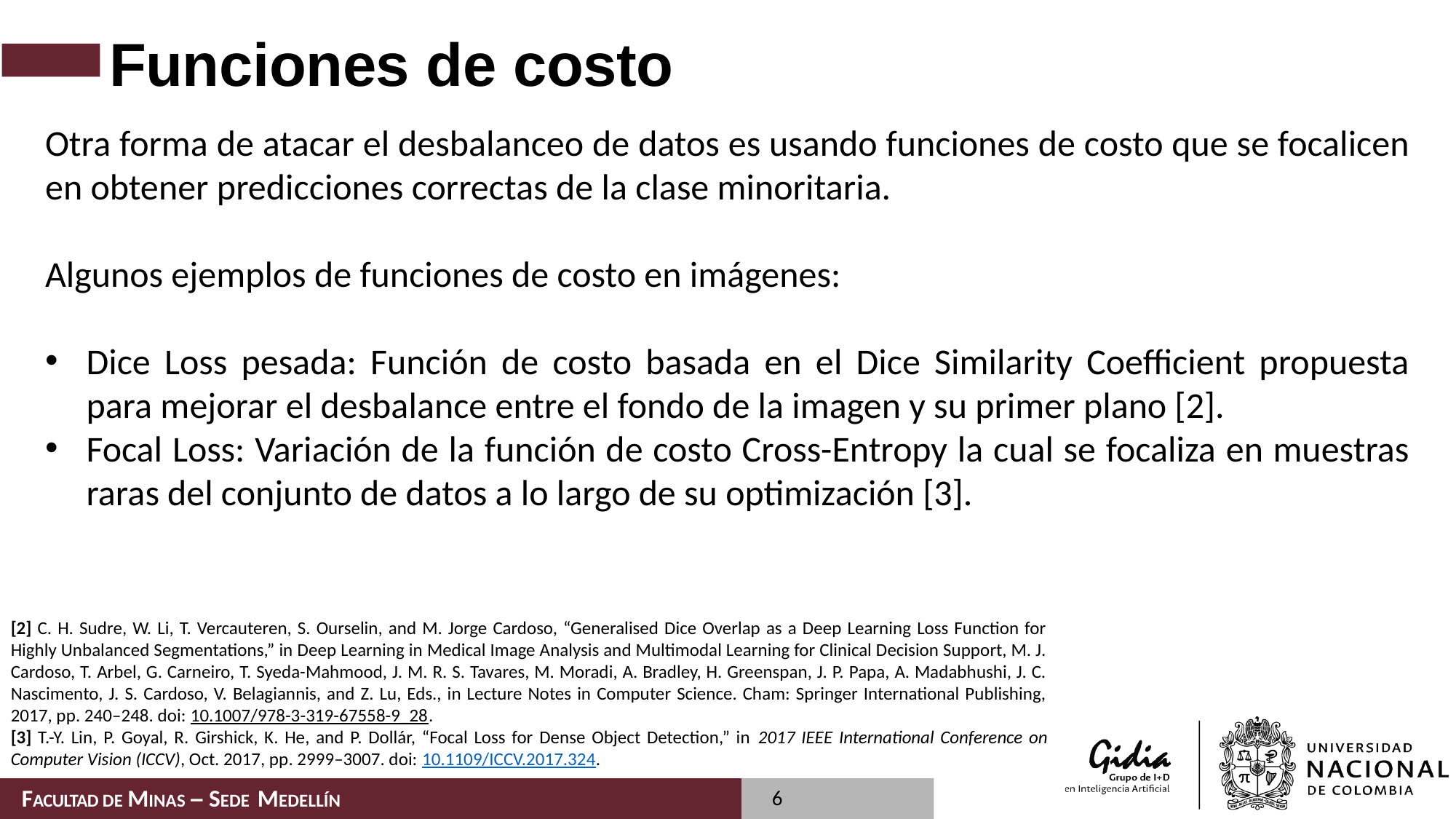

# Funciones de costo
Otra forma de atacar el desbalanceo de datos es usando funciones de costo que se focalicen en obtener predicciones correctas de la clase minoritaria.

Algunos ejemplos de funciones de costo en imágenes:

Dice Loss pesada: Función de costo basada en el Dice Similarity Coefficient propuesta para mejorar el desbalance entre el fondo de la imagen y su primer plano [2].
Focal Loss: Variación de la función de costo Cross-Entropy la cual se focaliza en muestras raras del conjunto de datos a lo largo de su optimización [3].
[2] C. H. Sudre, W. Li, T. Vercauteren, S. Ourselin, and M. Jorge Cardoso, “Generalised Dice Overlap as a Deep Learning Loss Function for Highly Unbalanced Segmentations,” in Deep Learning in Medical Image Analysis and Multimodal Learning for Clinical Decision Support, M. J. Cardoso, T. Arbel, G. Carneiro, T. Syeda-Mahmood, J. M. R. S. Tavares, M. Moradi, A. Bradley, H. Greenspan, J. P. Papa, A. Madabhushi, J. C. Nascimento, J. S. Cardoso, V. Belagiannis, and Z. Lu, Eds., in Lecture Notes in Computer Science. Cham: Springer International Publishing, 2017, pp. 240–248. doi: 10.1007/978-3-319-67558-9_28.
[3] T.-Y. Lin, P. Goyal, R. Girshick, K. He, and P. Dollár, “Focal Loss for Dense Object Detection,” in 2017 IEEE International Conference on Computer Vision (ICCV), Oct. 2017, pp. 2999–3007. doi: 10.1109/ICCV.2017.324.

6